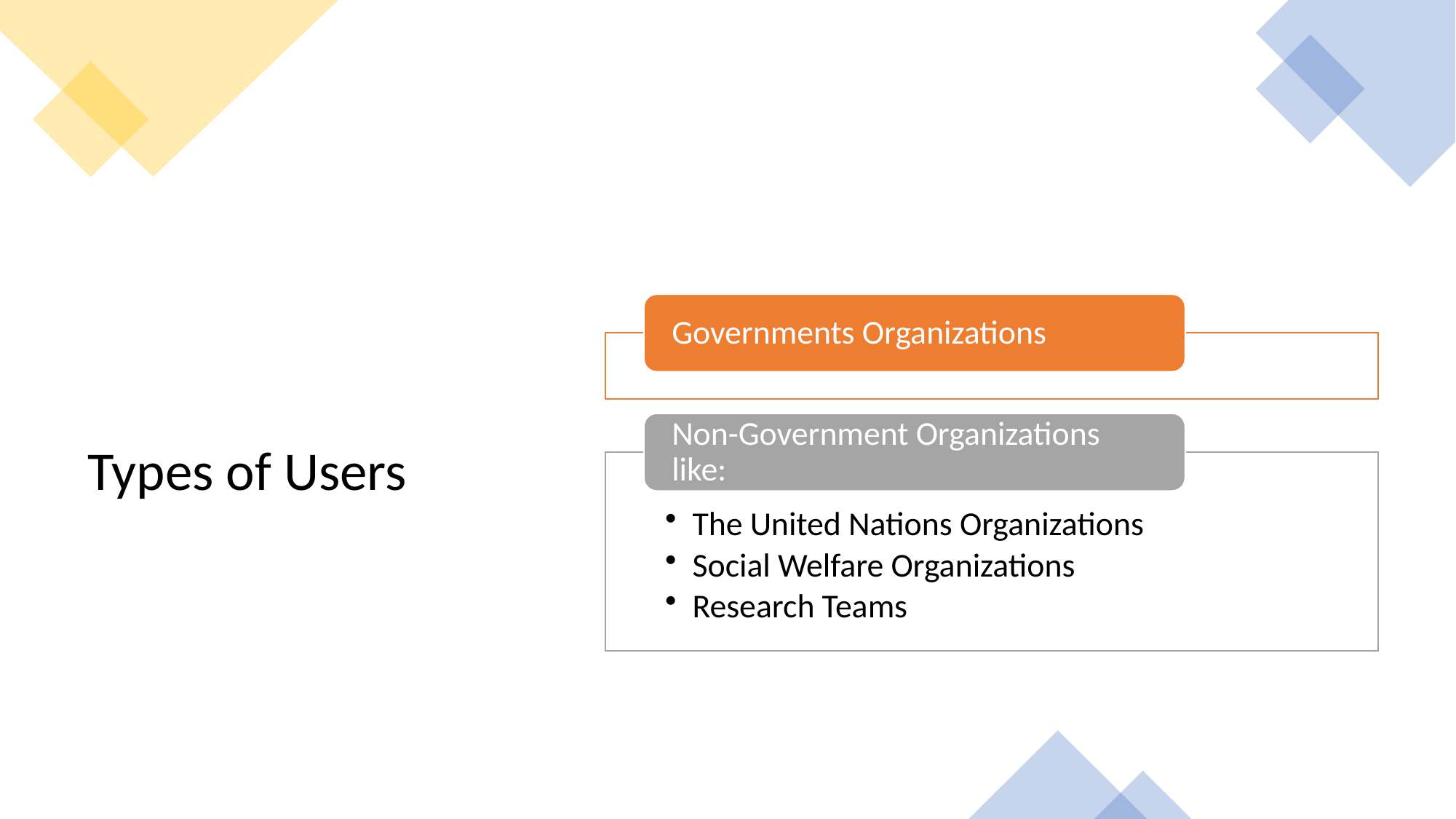

# Types of Users
Governments Organizations
The United Nations Organizations
Social Welfare Organizations
Research Teams
Non-Government Organizations like: